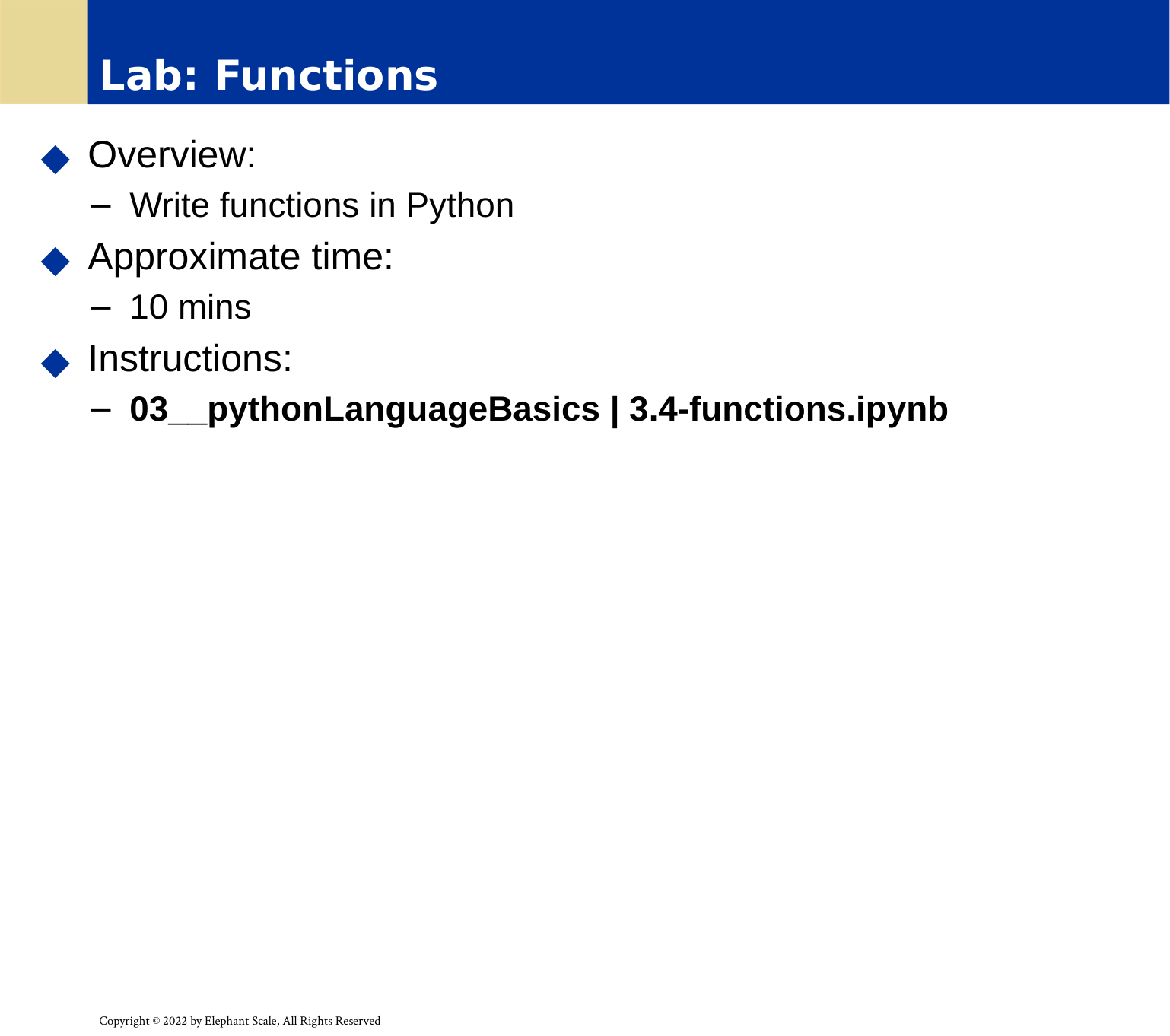

# Lab: Functions
 Overview:
 Write functions in Python
 Approximate time:
 10 mins
 Instructions:
 03__pythonLanguageBasics | 3.4-functions.ipynb
Copyright © 2022 by Elephant Scale, All Rights Reserved